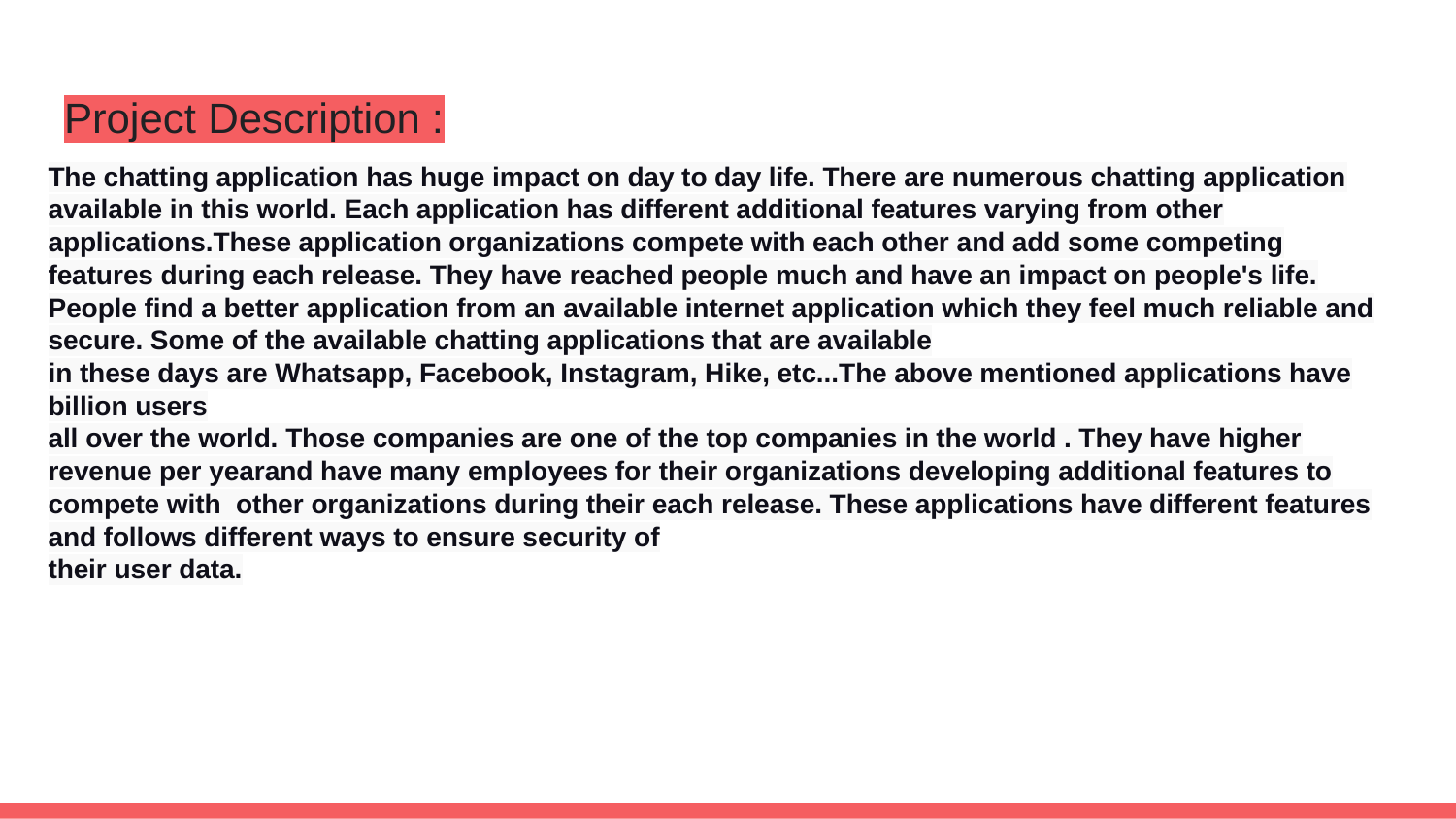

# Project Description :

The chatting application has huge impact on day to day life. There are numerous chatting application available in this world. Each application has different additional features varying from other applications.These application organizations compete with each other and add some competing features during each release. They have reached people much and have an impact on people's life. People find a better application from an available internet application which they feel much reliable and secure. Some of the available chatting applications that are available
in these days are Whatsapp, Facebook, Instagram, Hike, etc...The above mentioned applications have billion users
all over the world. Those companies are one of the top companies in the world . They have higher revenue per yearand have many employees for their organizations developing additional features to compete with  other organizations during their each release. These applications have different features and follows different ways to ensure security of
their user data.